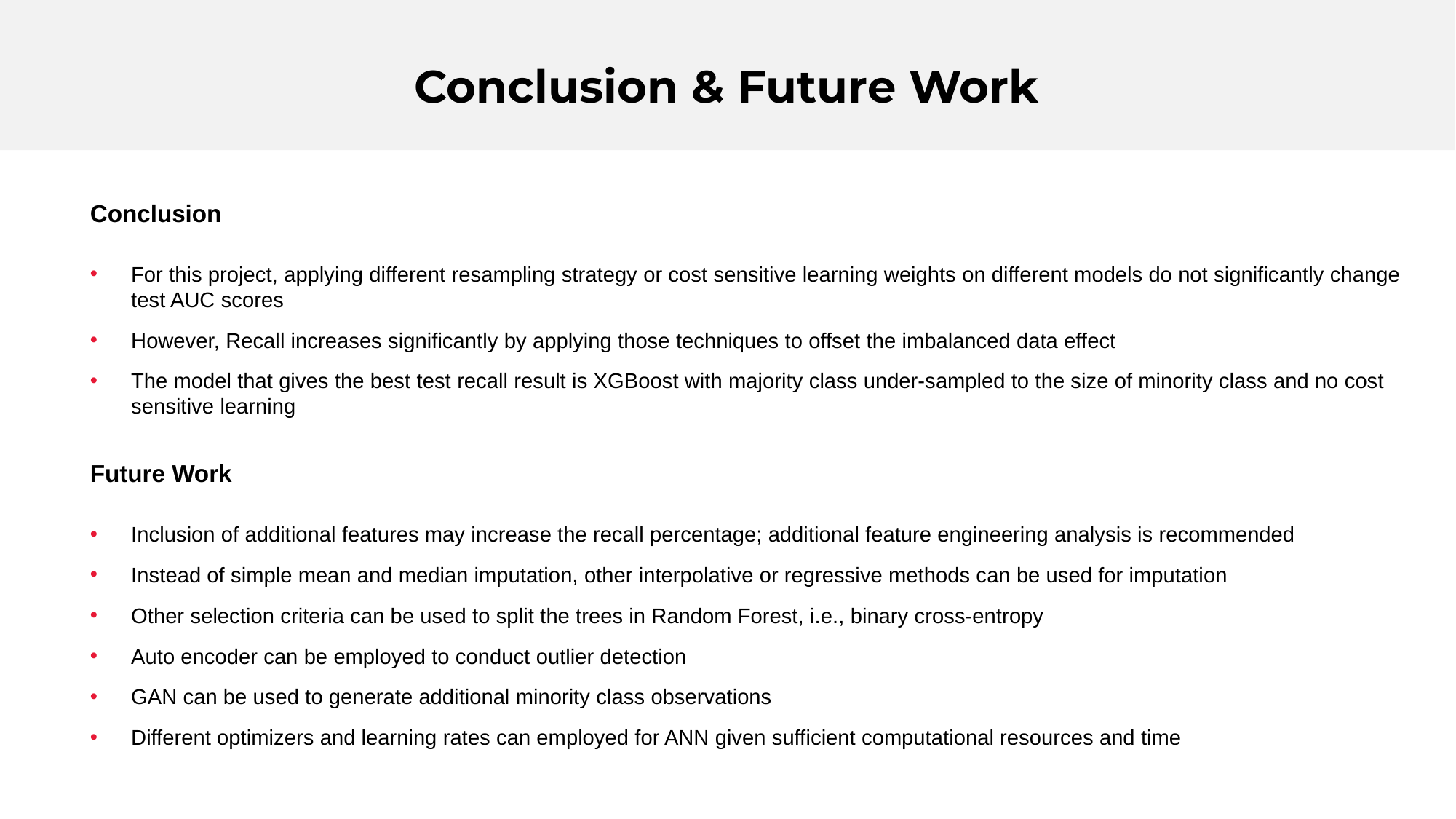

Conclusion & Future Work
Conclusion

For this project, applying different resampling strategy or cost sensitive learning weights on different models do not significantly change test AUC scores
However, Recall increases significantly by applying those techniques to offset the imbalanced data effect
The model that gives the best test recall result is XGBoost with majority class under-sampled to the size of minority class and no cost sensitive learning

Future Work

Inclusion of additional features may increase the recall percentage; additional feature engineering analysis is recommended
Instead of simple mean and median imputation, other interpolative or regressive methods can be used for imputation
Other selection criteria can be used to split the trees in Random Forest, i.e., binary cross-entropy
Auto encoder can be employed to conduct outlier detection
GAN can be used to generate additional minority class observations
Different optimizers and learning rates can employed for ANN given sufficient computational resources and time